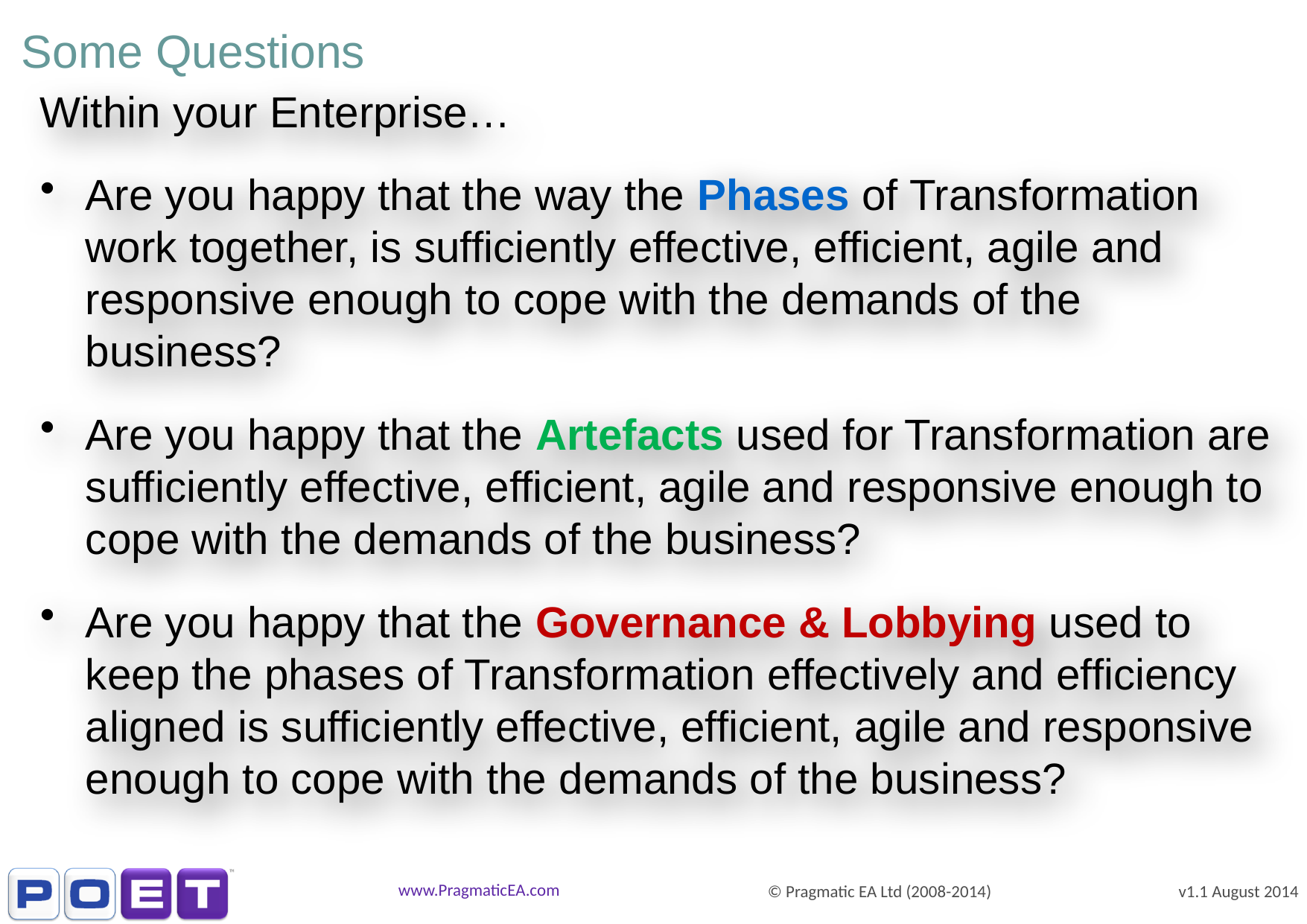

# Some Questions
Within your Enterprise…
Are you happy that the way the Phases of Transformation work together, is sufficiently effective, efficient, agile and responsive enough to cope with the demands of the business?
Are you happy that the Artefacts used for Transformation are sufficiently effective, efficient, agile and responsive enough to cope with the demands of the business?
Are you happy that the Governance & Lobbying used to keep the phases of Transformation effectively and efficiency aligned is sufficiently effective, efficient, agile and responsive enough to cope with the demands of the business?